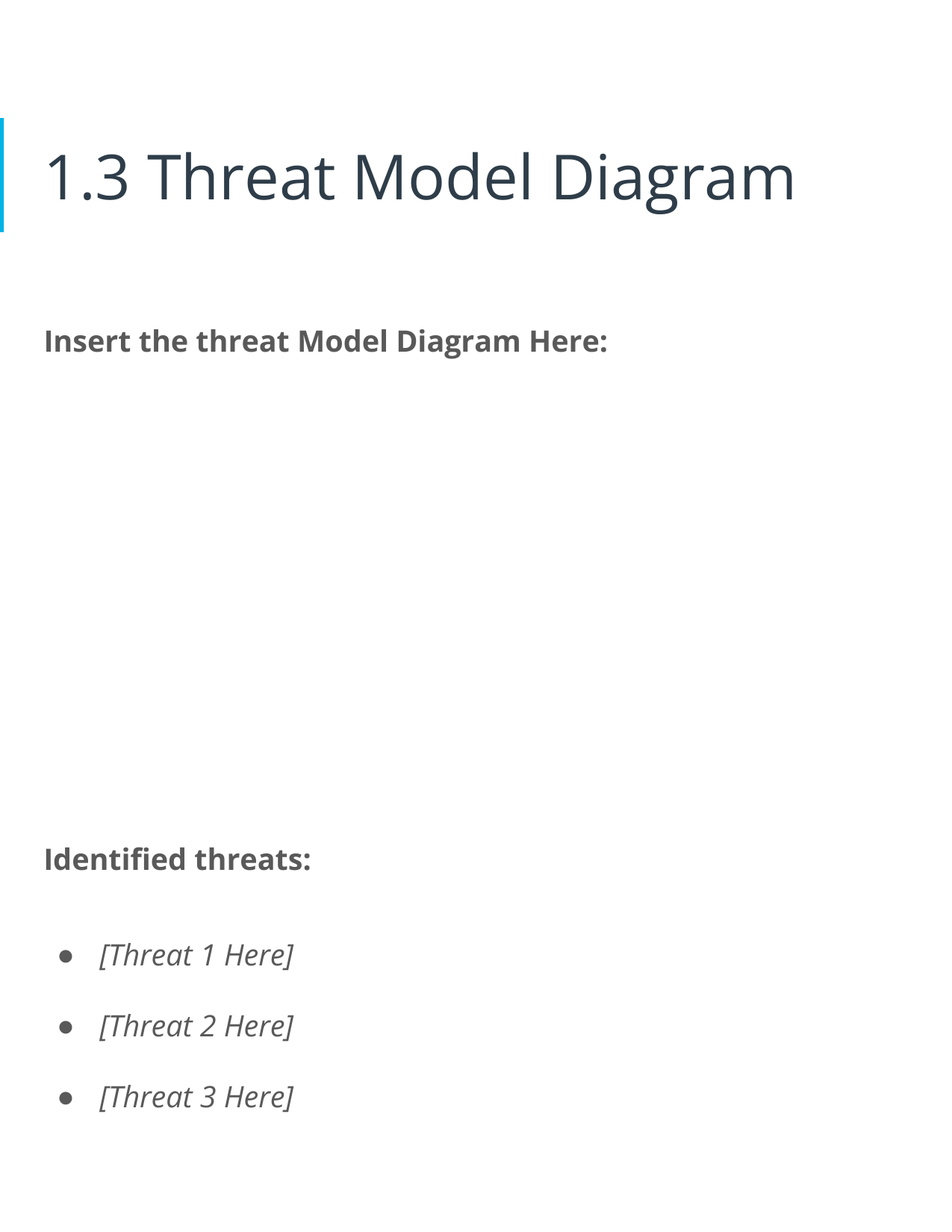

# 1.3 Threat Model Diagram
Insert the threat Model Diagram Here:

Identified threats:
[Threat 1 Here]
[Threat 2 Here]
[Threat 3 Here]